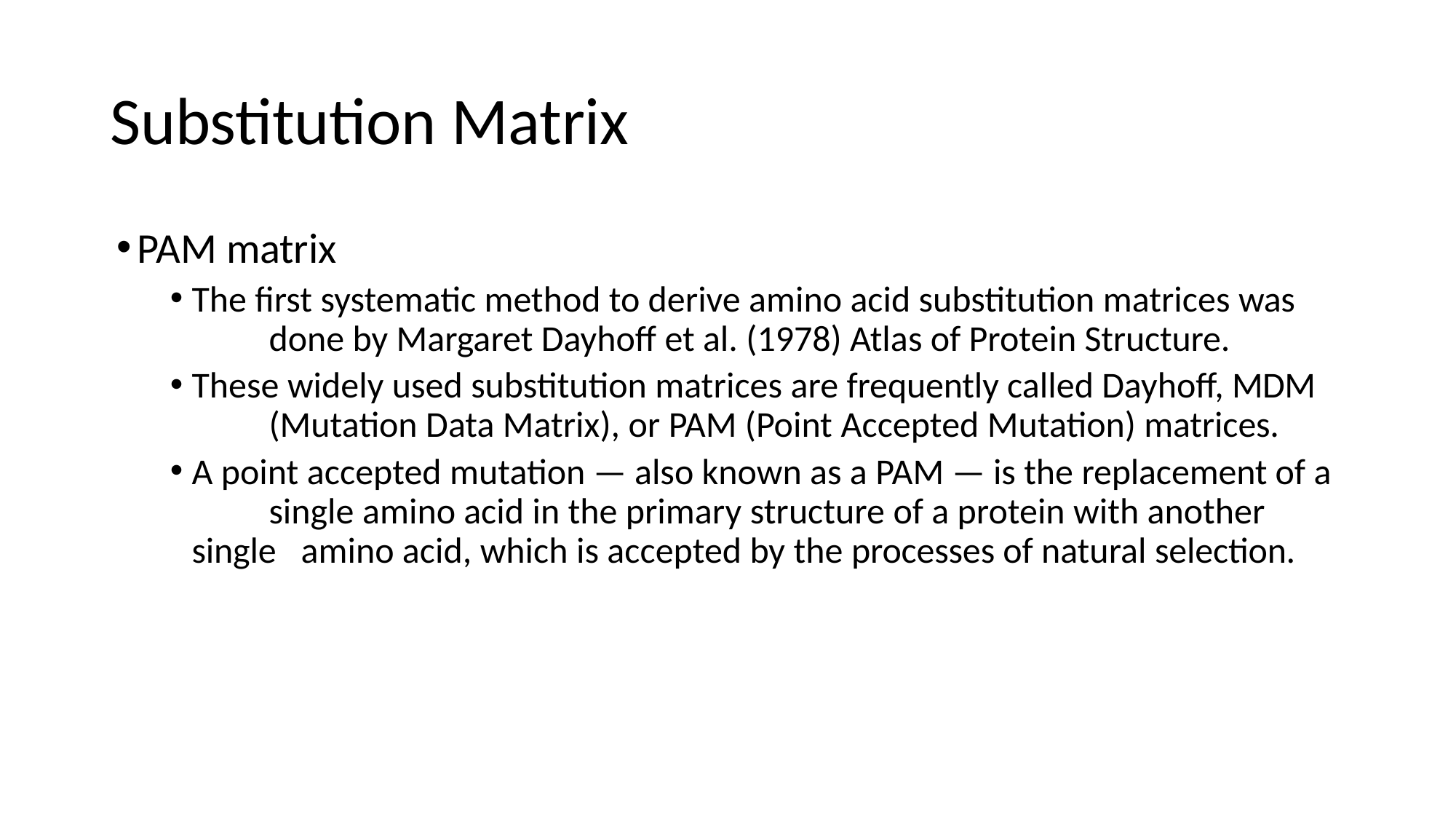

# Substitution Matrix
PAM matrix
The first systematic method to derive amino acid substitution matrices was 	done by Margaret Dayhoff et al. (1978) Atlas of Protein Structure.
These widely used substitution matrices are frequently called Dayhoff, MDM 	(Mutation Data Matrix), or PAM (Point Accepted Mutation) matrices.
A point accepted mutation — also known as a PAM — is the replacement of a 	single amino acid in the primary structure of a protein with another single 	amino acid, which is accepted by the processes of natural selection.